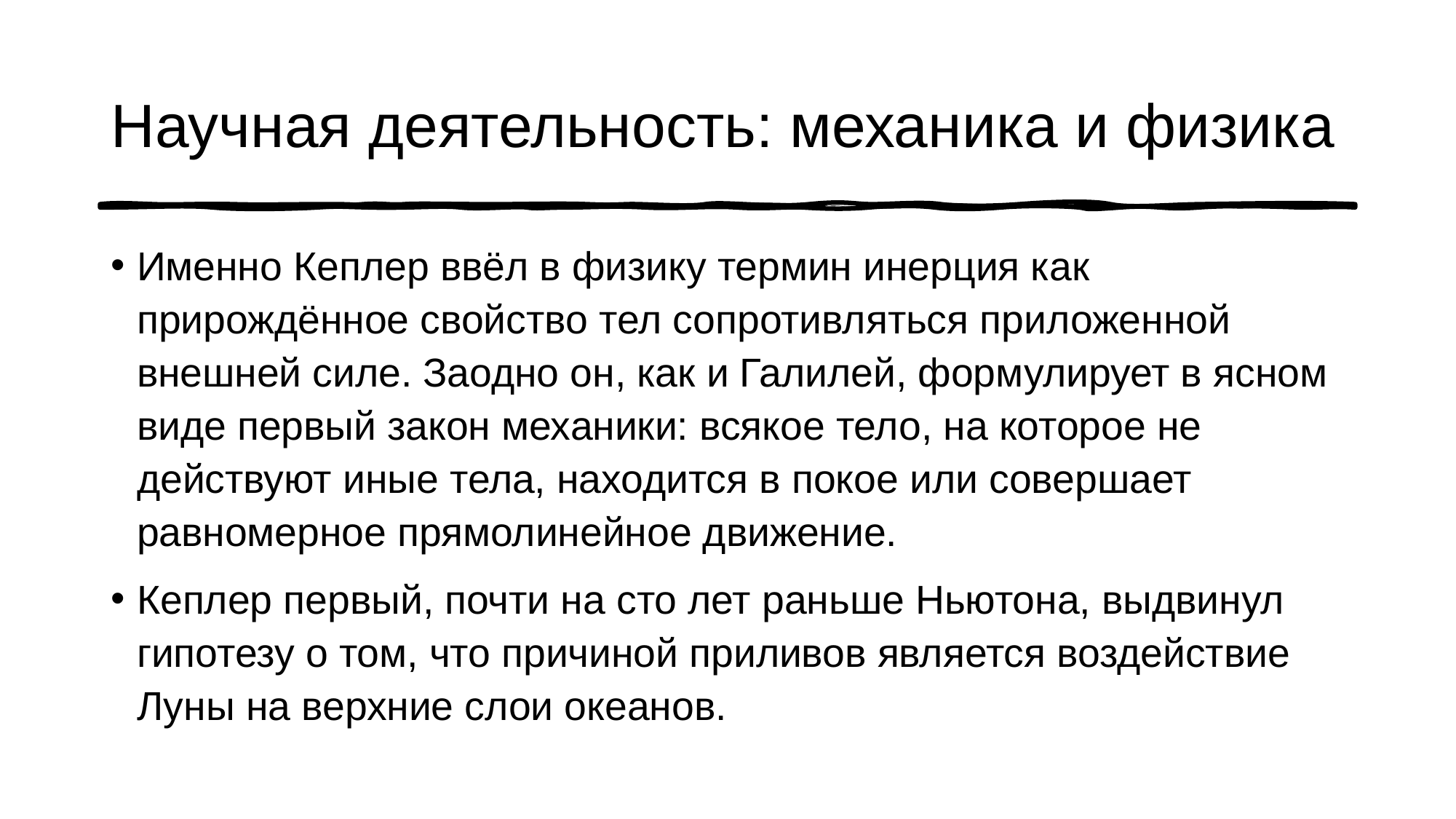

# Научная деятельность: механика и физика
Именно Кеплер ввёл в физику термин инерция как прирождённое свойство тел сопротивляться приложенной внешней силе. Заодно он, как и Галилей, формулирует в ясном виде первый закон механики: всякое тело, на которое не действуют иные тела, находится в покое или совершает равномерное прямолинейное движение.
Кеплер первый, почти на сто лет раньше Ньютона, выдвинул гипотезу о том, что причиной приливов является воздействие Луны на верхние слои океанов.